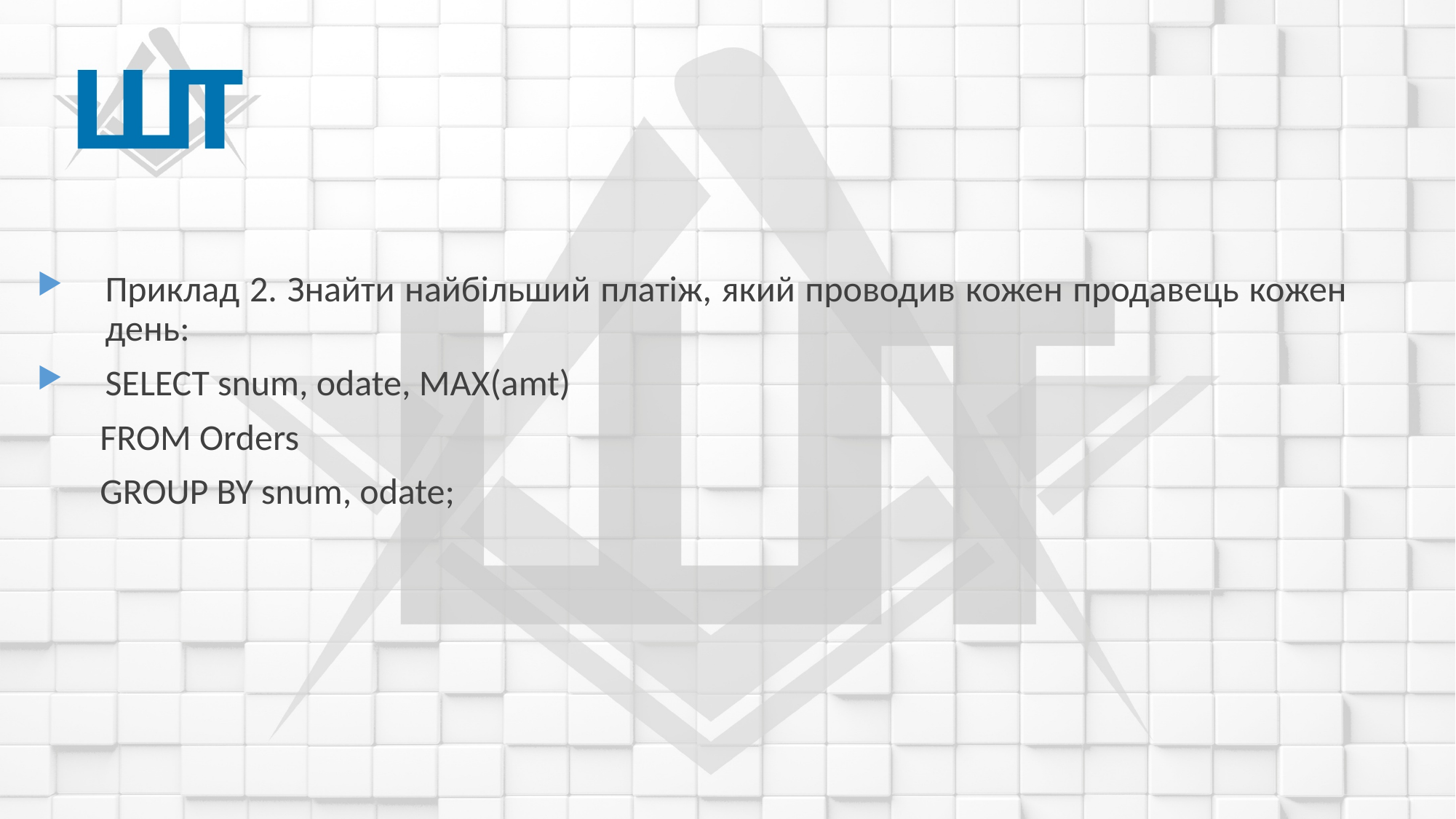

Приклад 2. Знайти найбільший платіж, який проводив кожен продавець кожен день:
SELECT snum, odate, MAX(amt)
FROM Orders
GROUP BY snum, odate;